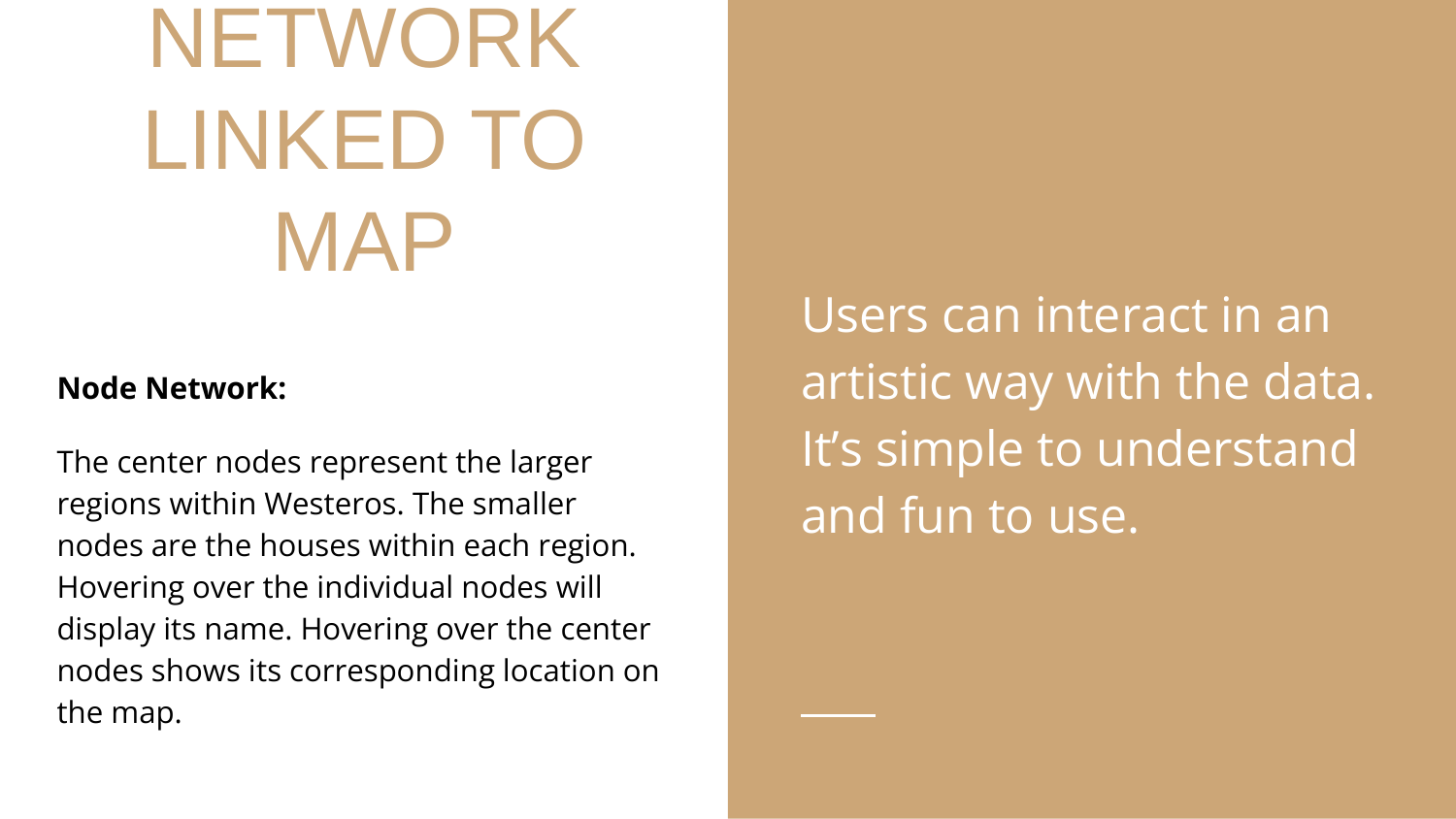

# NODE NETWORK LINKED TO MAP
Users can interact in an artistic way with the data. It’s simple to understand and fun to use.
Node Network:
The center nodes represent the larger regions within Westeros. The smaller nodes are the houses within each region. Hovering over the individual nodes will display its name. Hovering over the center nodes shows its corresponding location on the map.